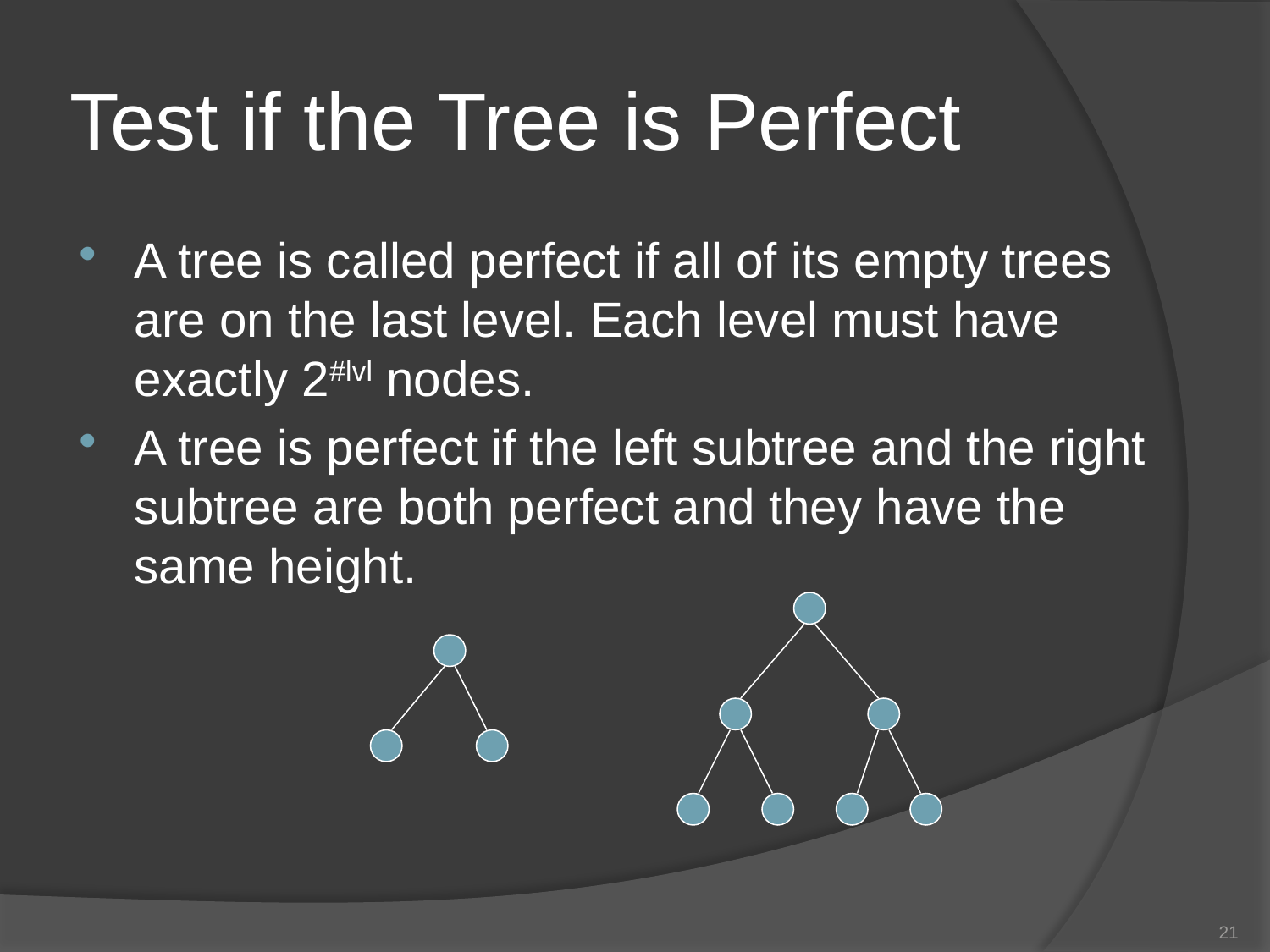

# Test if the Tree is Perfect
A tree is called perfect if all of its empty trees are on the last level. Each level must have exactly 2#lvl nodes.
A tree is perfect if the left subtree and the right subtree are both perfect and they have the same height.

21